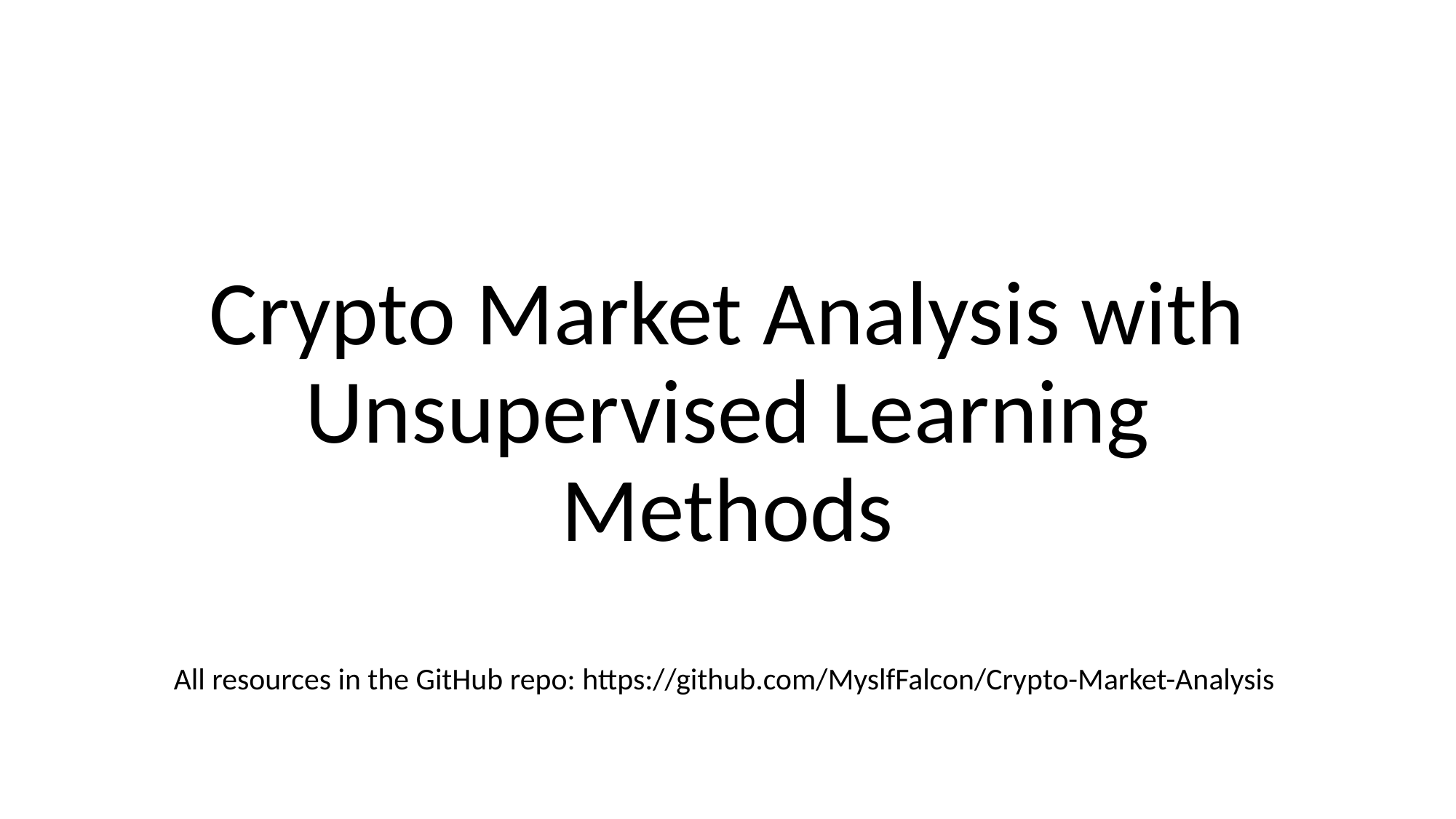

# Crypto Market Analysis with Unsupervised Learning Methods
All resources in the GitHub repo: https://github.com/MyslfFalcon/Crypto-Market-Analysis